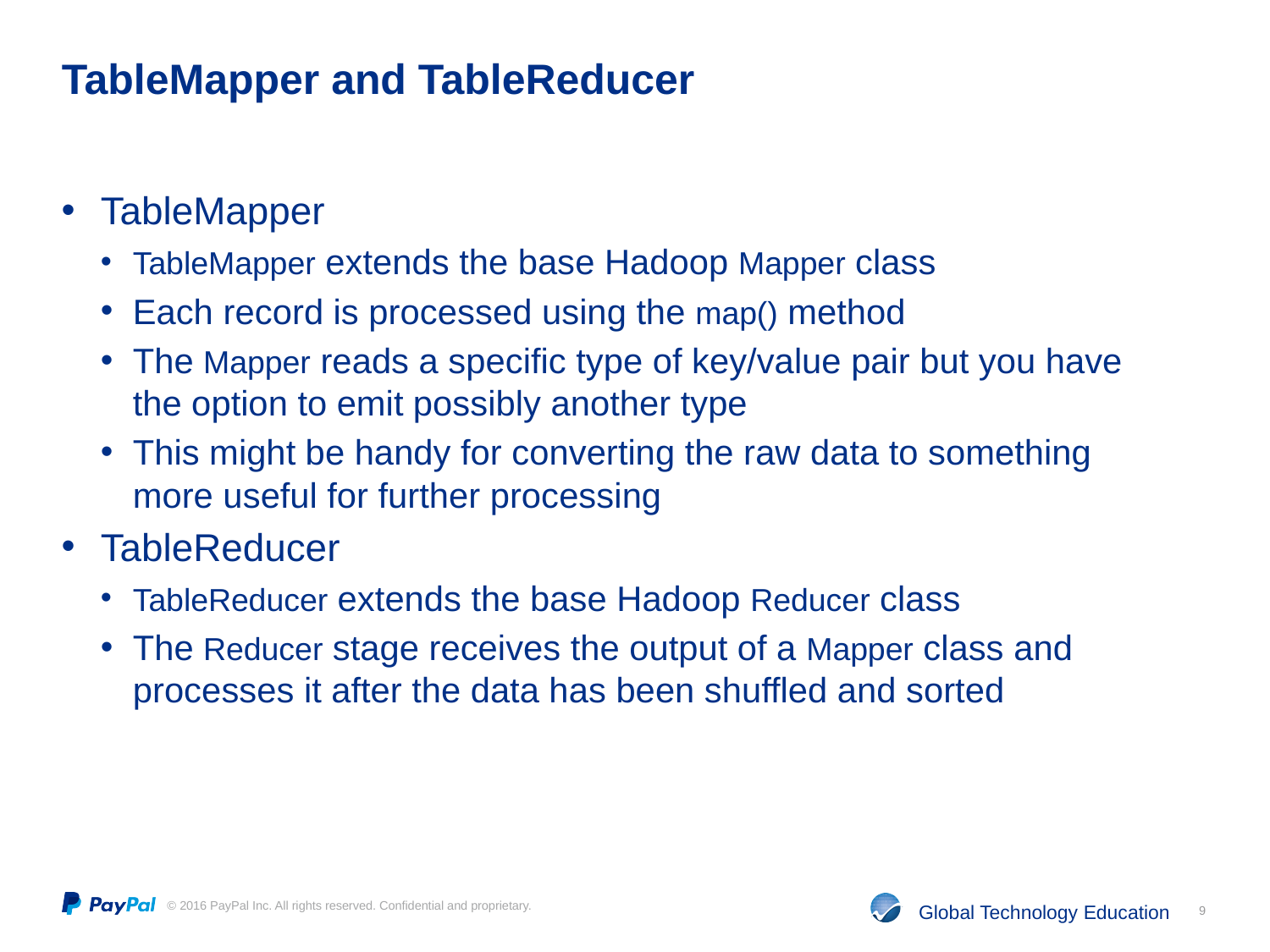

# TableMapper and TableReducer
TableMapper
TableMapper extends the base Hadoop Mapper class
Each record is processed using the map() method
The Mapper reads a specific type of key/value pair but you have the option to emit possibly another type
This might be handy for converting the raw data to something more useful for further processing
TableReducer
TableReducer extends the base Hadoop Reducer class
The Reducer stage receives the output of a Mapper class and processes it after the data has been shuffled and sorted

9